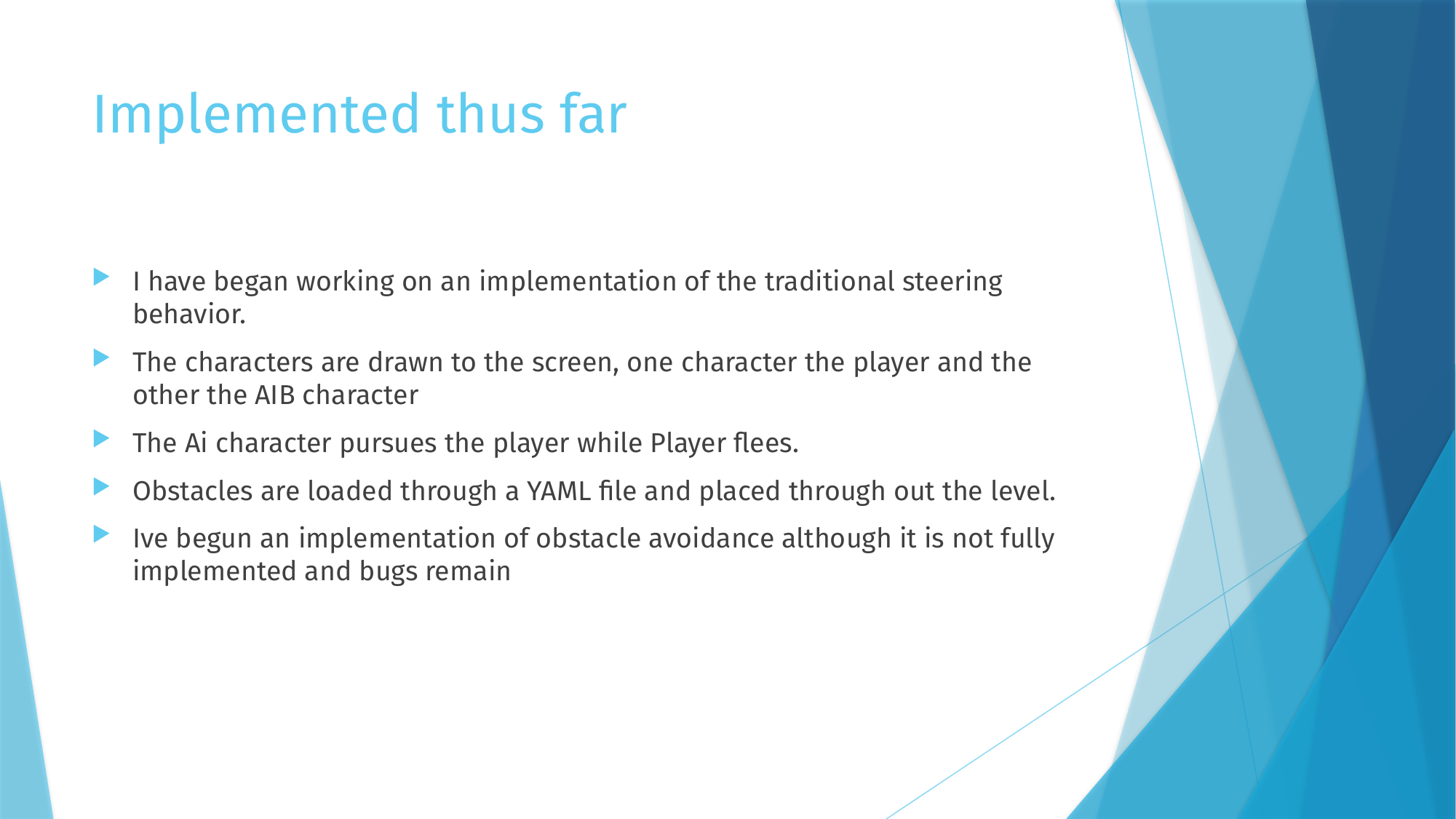

# Implemented thus far
I have began working on an implementation of the traditional steering behavior.
The characters are drawn to the screen, one character the player and the other the AIB character
The Ai character pursues the player while Player flees.
Obstacles are loaded through a YAML file and placed through out the level.
Ive begun an implementation of obstacle avoidance although it is not fully implemented and bugs remain